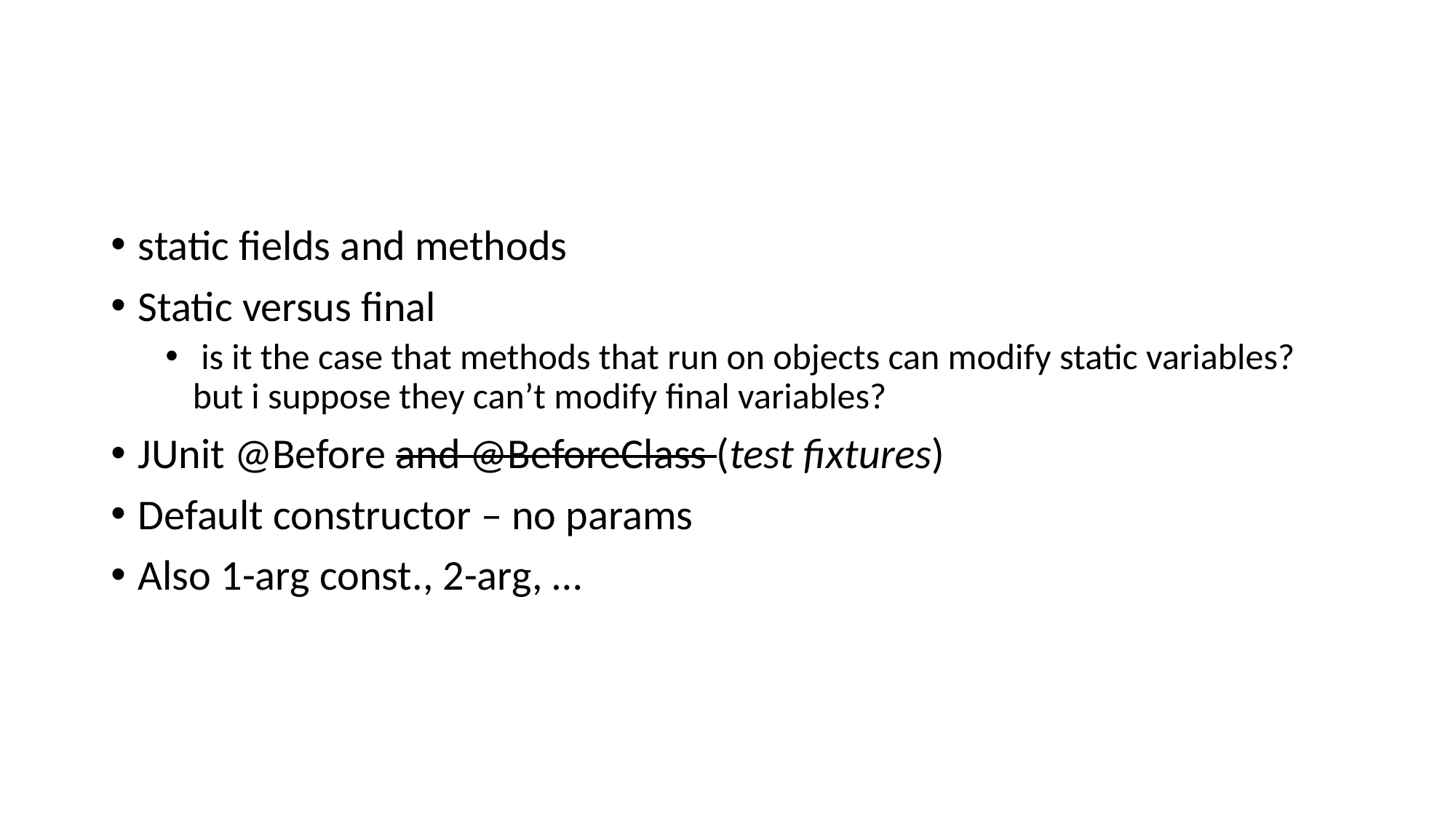

#
static fields and methods
Static versus final
 is it the case that methods that run on objects can modify static variables? but i suppose they can’t modify final variables?
JUnit @Before and @BeforeClass (test fixtures)
Default constructor – no params
Also 1-arg const., 2-arg, …